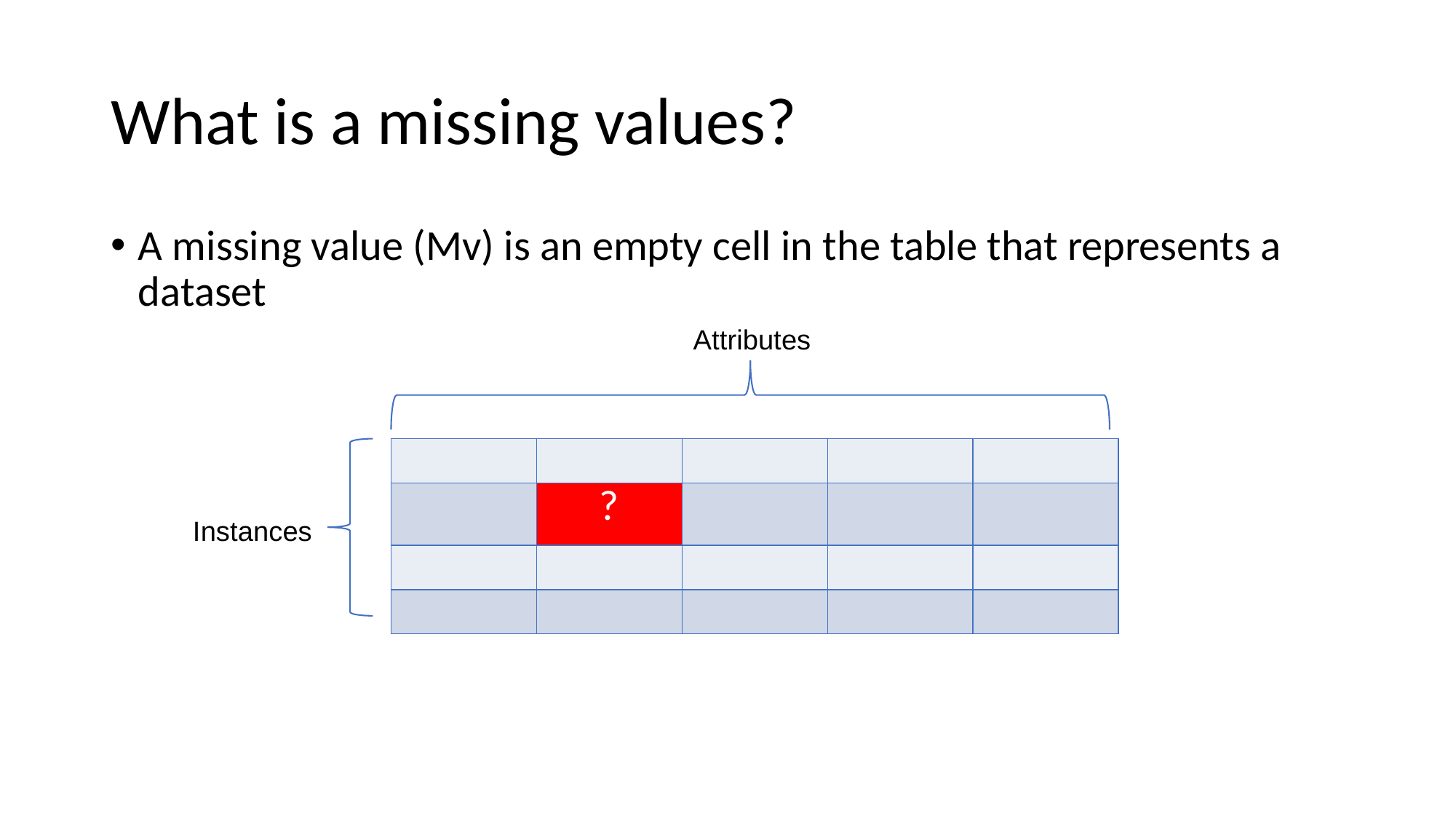

# What is a missing values?
A missing value (Mv) is an empty cell in the table that represents a dataset

Attributes
|  |  |  |  |  |
| --- | --- | --- | --- | --- |
|  | ? |  |  |  |
|  |  |  |  |  |
|  |  |  |  |  |

Instances